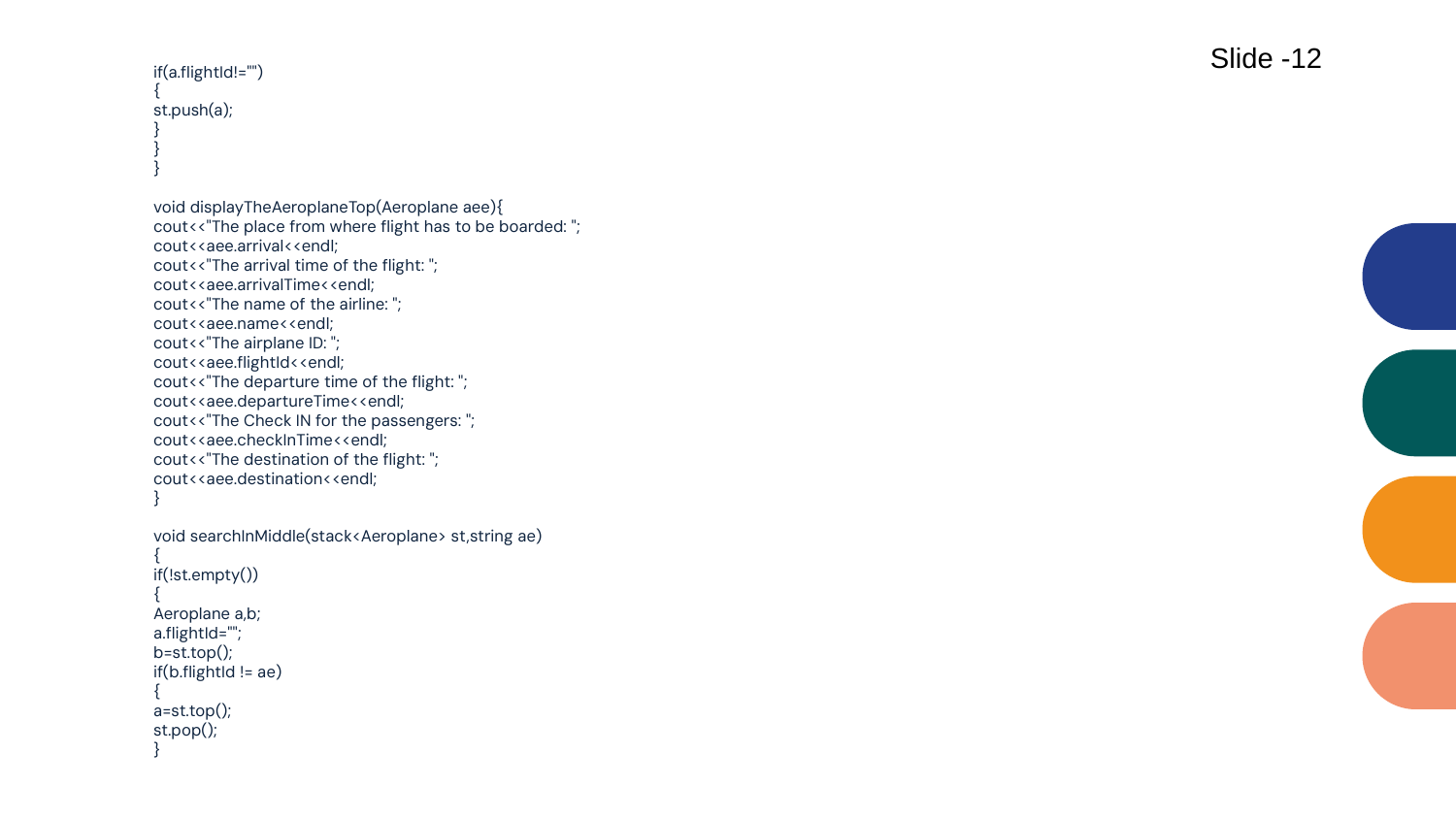

Slide -12
if(a.flightId!="")
{
st.push(a);
}
}
}

void displayTheAeroplaneTop(Aeroplane aee){
cout<<"The place from where flight has to be boarded: ";
cout<<aee.arrival<<endl;
cout<<"The arrival time of the flight: ";
cout<<aee.arrivalTime<<endl;
cout<<"The name of the airline: ";
cout<<aee.name<<endl;
cout<<"The airplane ID: ";
cout<<aee.flightId<<endl;
cout<<"The departure time of the flight: ";
cout<<aee.departureTime<<endl;
cout<<"The Check IN for the passengers: ";
cout<<aee.checkInTime<<endl;
cout<<"The destination of the flight: ";
cout<<aee.destination<<endl;
}

void searchInMiddle(stack<Aeroplane> st,string ae)
{
if(!st.empty())
{
Aeroplane a,b;
a.flightId="";
b=st.top();
if(b.flightId != ae)
{
a=st.top();
st.pop();
}